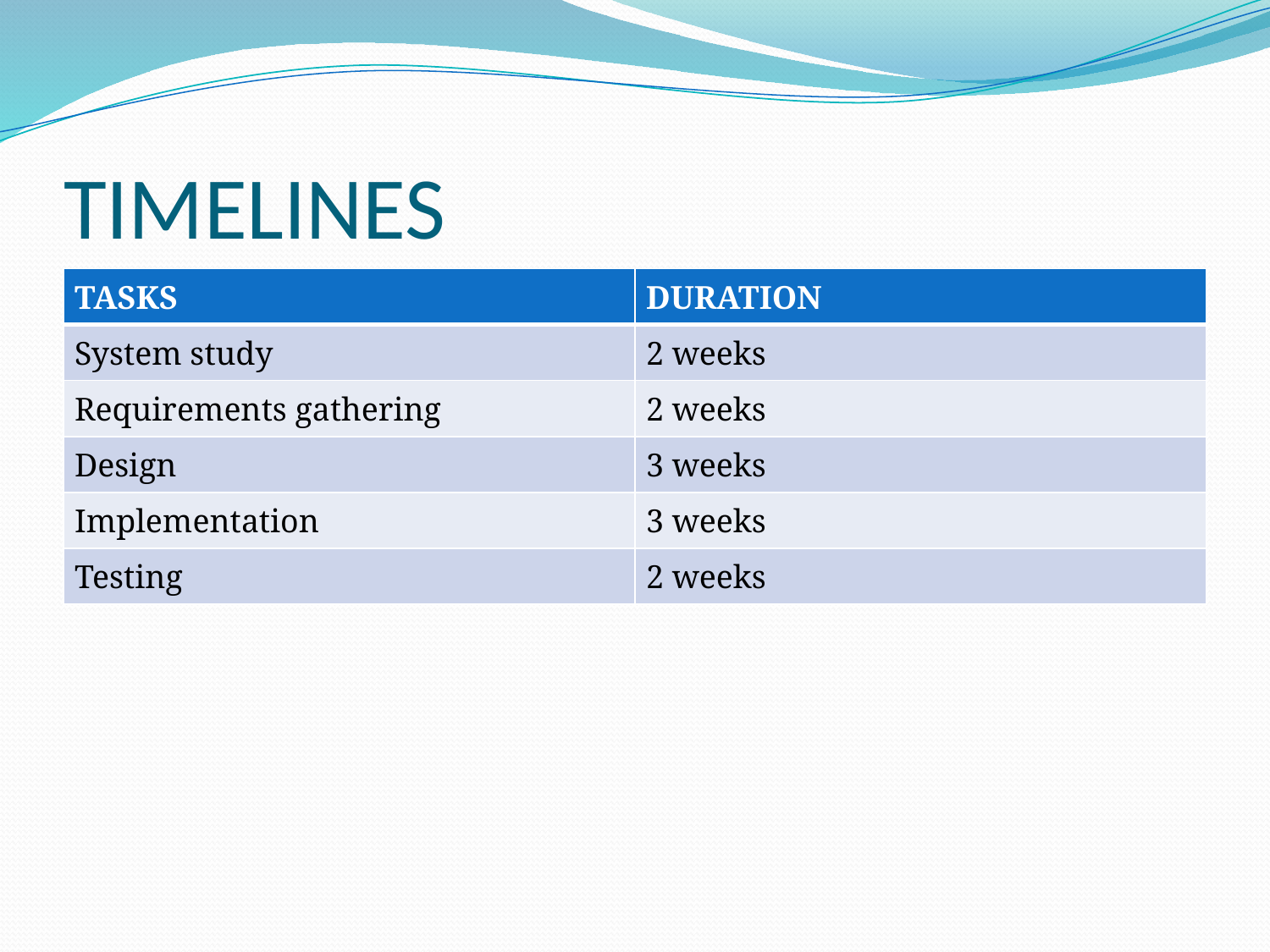

# TIMELINES
| TASKS | DURATION |
| --- | --- |
| System study | 2 weeks |
| Requirements gathering | 2 weeks |
| Design | 3 weeks |
| Implementation | 3 weeks |
| Testing | 2 weeks |